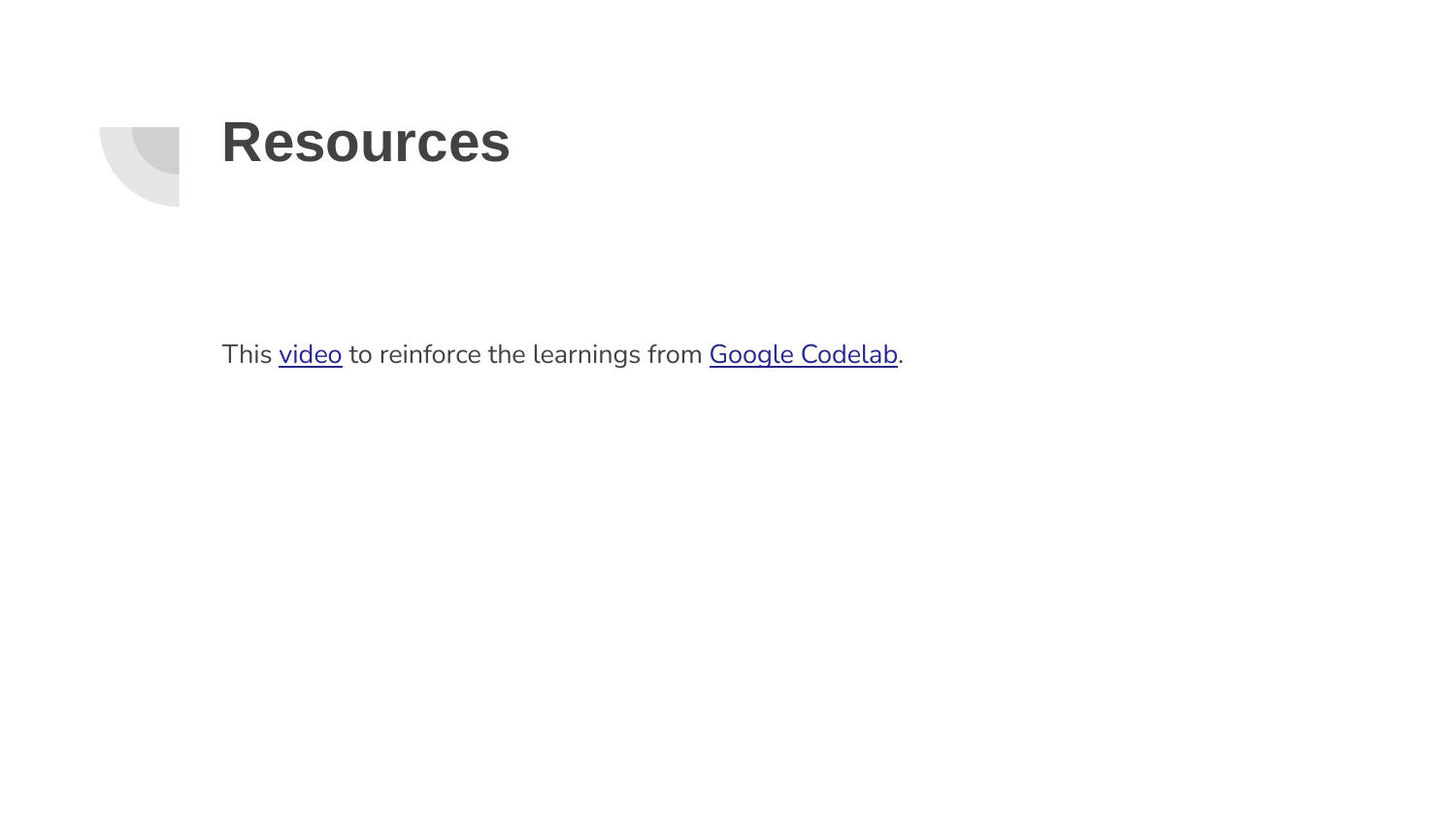

# Resources
This video to reinforce the learnings from Google Codelab.